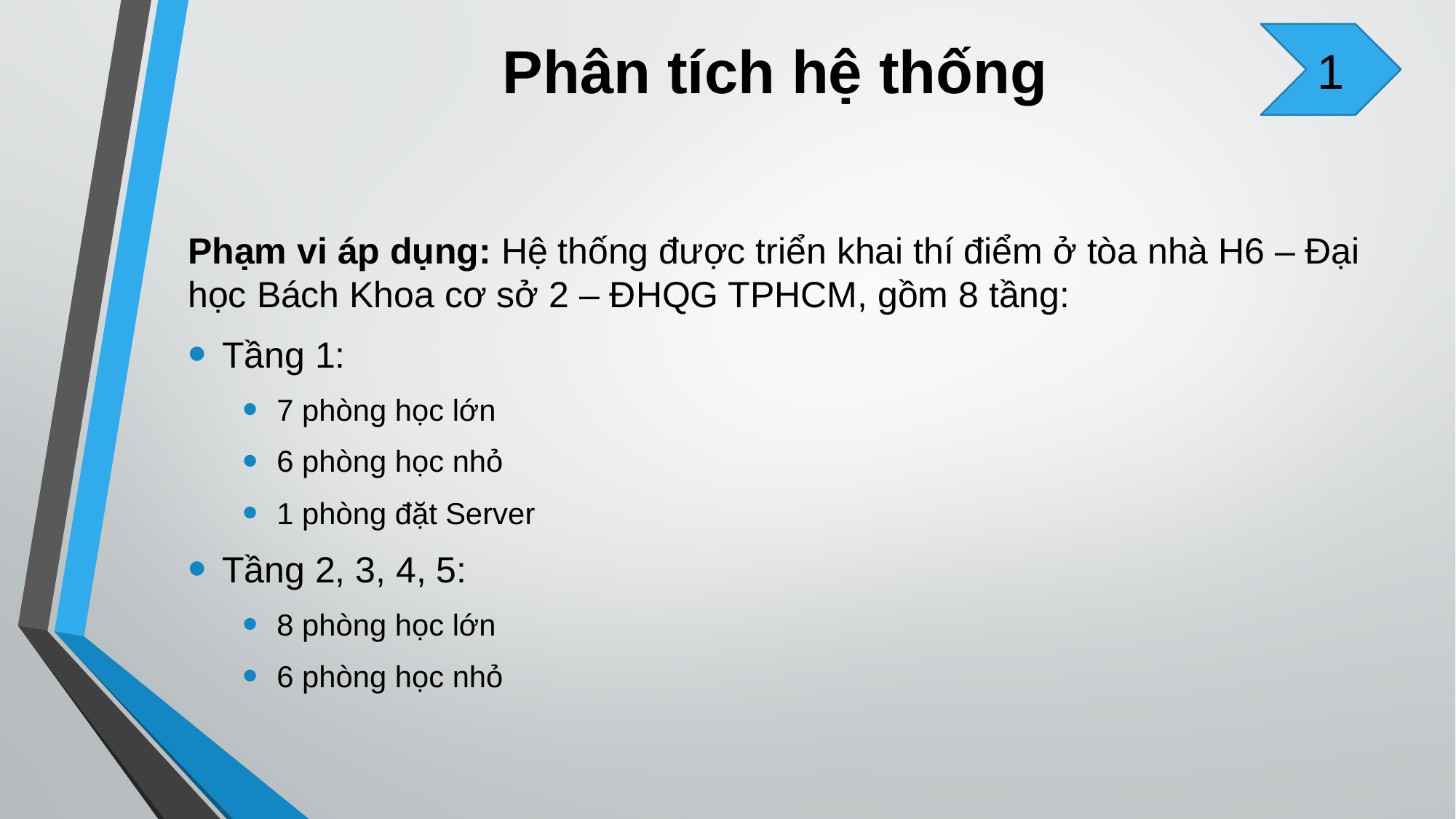

# Phân tích hệ thống
1
Phạm vi áp dụng: Hệ thống được triển khai thí điểm ở tòa nhà H6 – Đại học Bách Khoa cơ sở 2 – ĐHQG TPHCM, gồm 8 tầng:
Tầng 1:
7 phòng học lớn
6 phòng học nhỏ
1 phòng đặt Server
Tầng 2, 3, 4, 5:
8 phòng học lớn
6 phòng học nhỏ